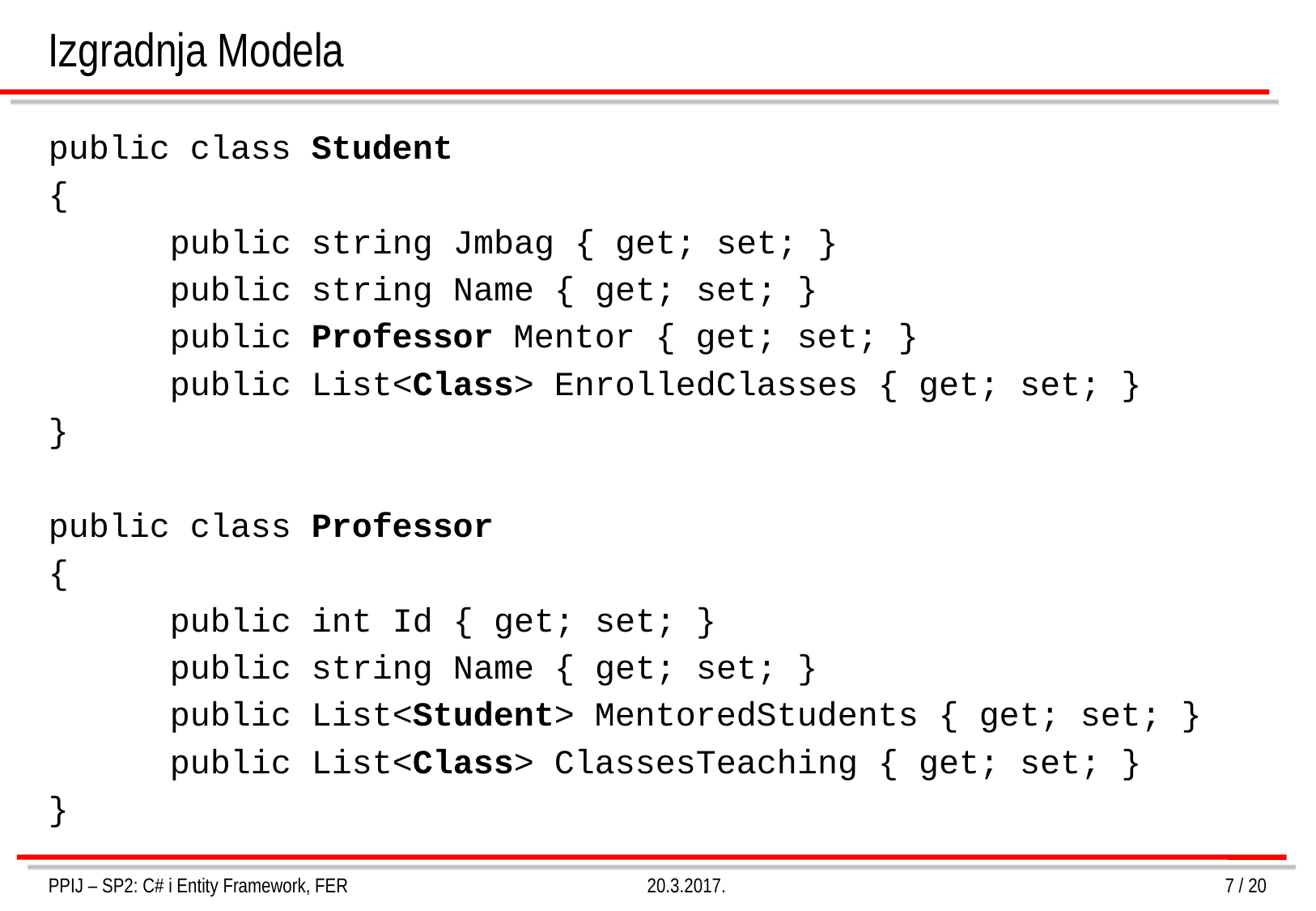

# Izgradnja Modela
public class Student
{
	public string Jmbag { get; set; }
	public string Name { get; set; }
	public Professor Mentor { get; set; }
	public List<Class> EnrolledClasses { get; set; }
}

public class Professor
{
	public int Id { get; set; }
	public string Name { get; set; }
	public List<Student> MentoredStudents { get; set; }
	public List<Class> ClassesTeaching { get; set; }
}
PPIJ – SP2: C# i Entity Framework, FER
20.3.2017.
7 / 20